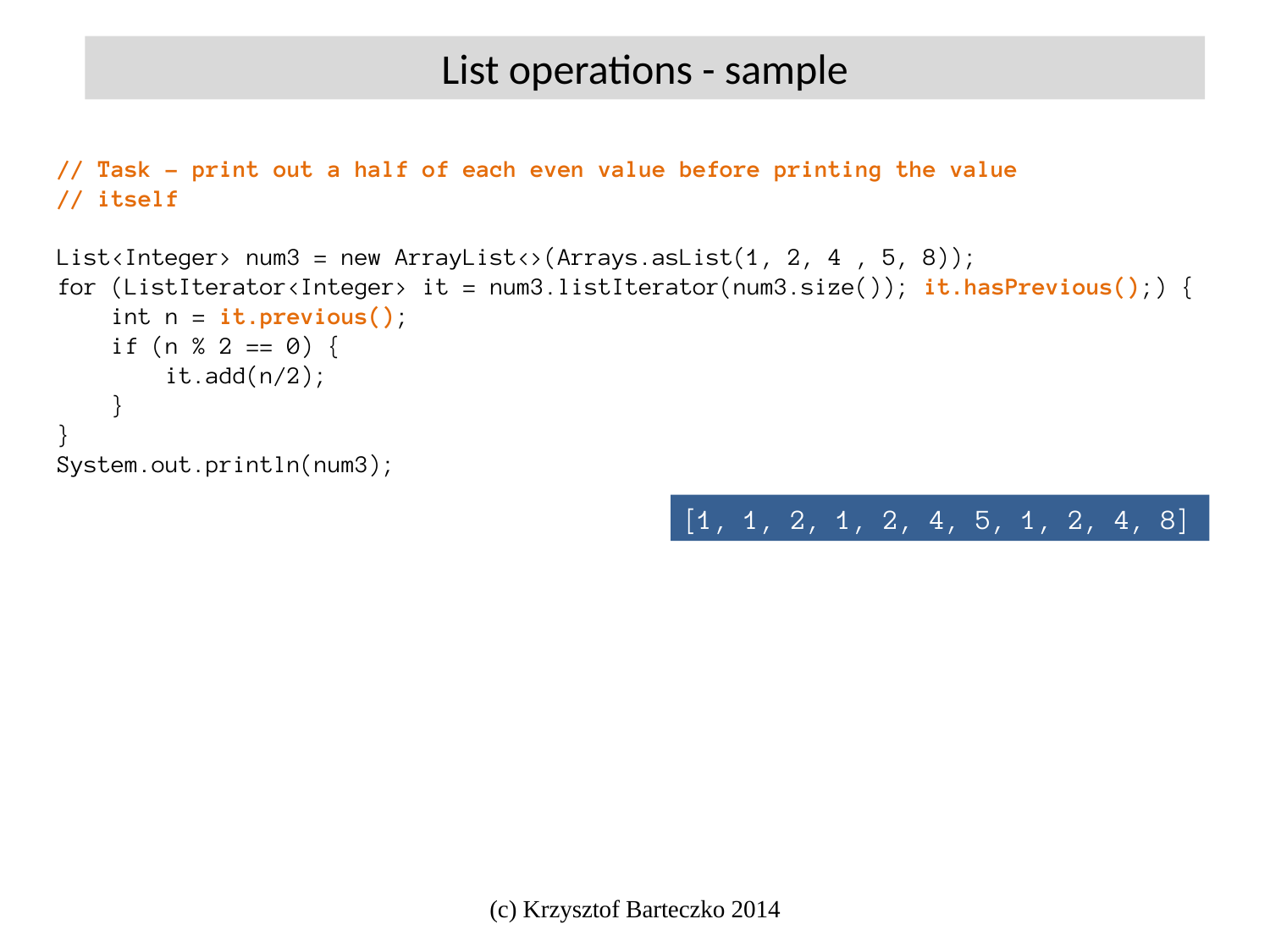

List operations - sample
// Task – print out a half of each even value before printing the value
// itself

List<Integer> num3 = new ArrayList<>(Arrays.asList(1, 2, 4 , 5, 8));
for (ListIterator<Integer> it = num3.listIterator(num3.size()); it.hasPrevious();) {
    int n = it.previous();
    if (n % 2 == 0) {
        it.add(n/2);
    }
}
System.out.println(num3);
[1, 1, 2, 1, 2, 4, 5, 1, 2, 4, 8]
(c) Krzysztof Barteczko 2014